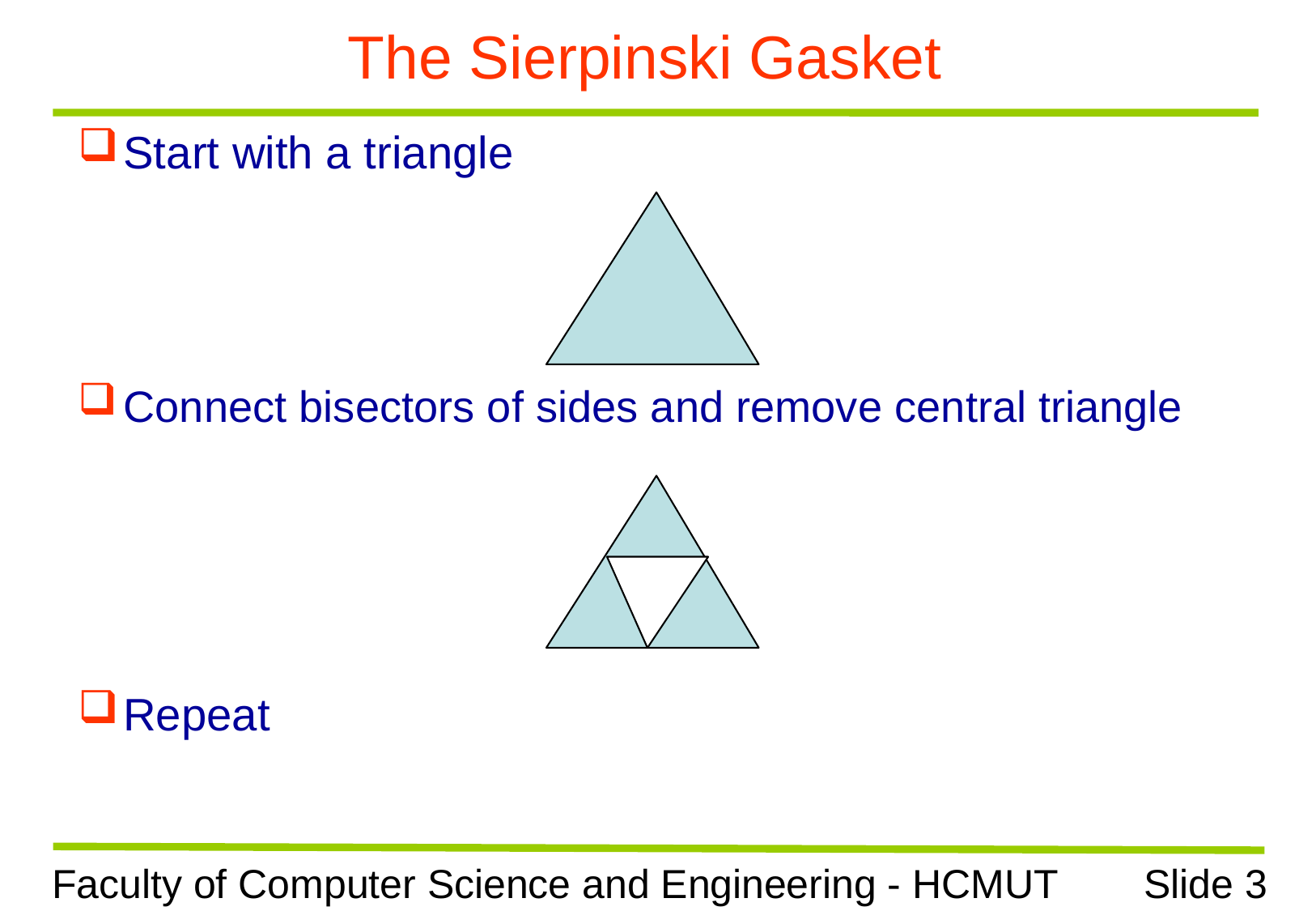

# The Sierpinski Gasket
Start with a triangle

Connect bisectors of sides and remove central triangle

Repeat